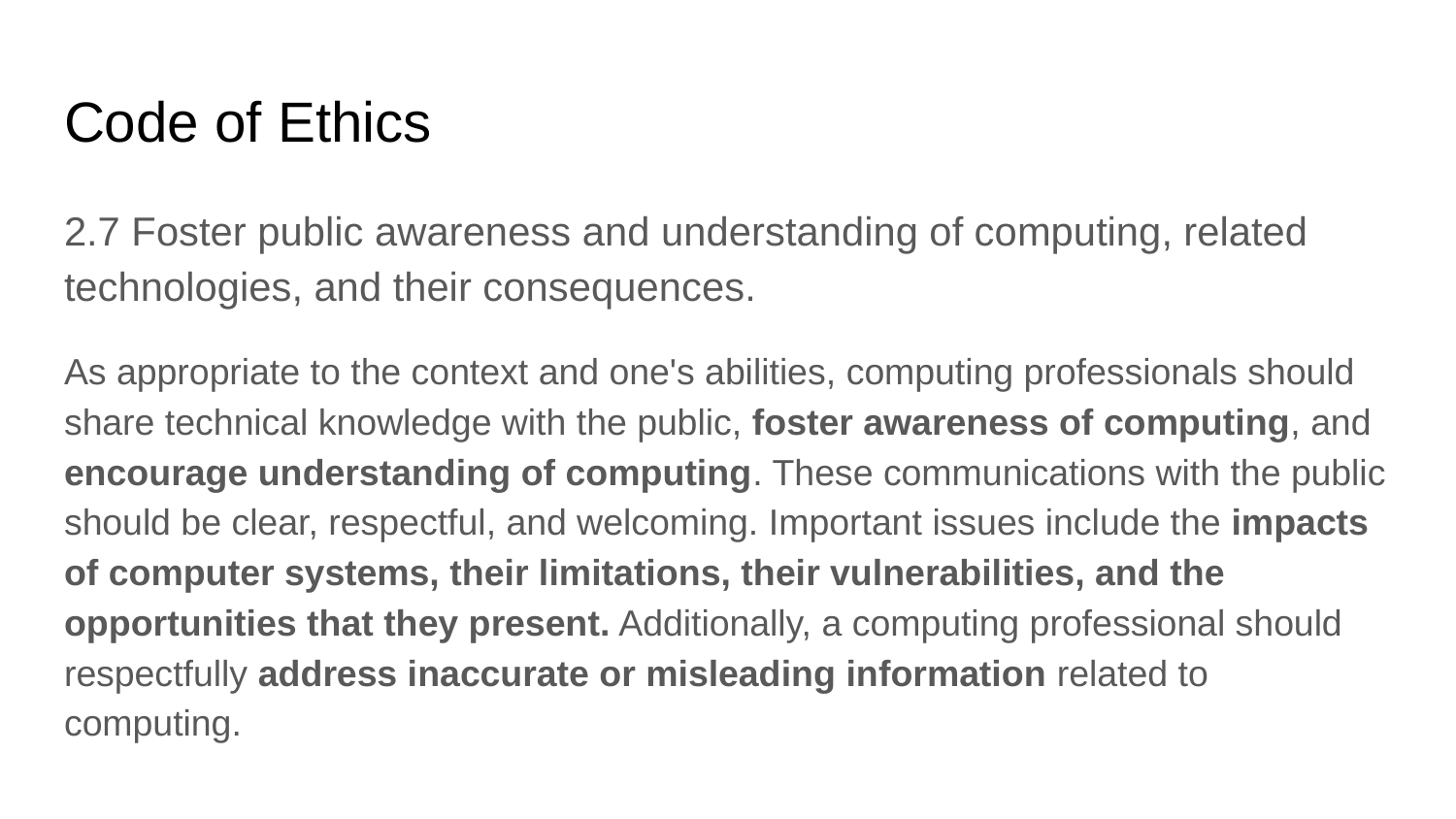

# Code of Ethics
2.7 Foster public awareness and understanding of computing, related technologies, and their consequences.
As appropriate to the context and one's abilities, computing professionals should share technical knowledge with the public, foster awareness of computing, and encourage understanding of computing. These communications with the public should be clear, respectful, and welcoming. Important issues include the impacts of computer systems, their limitations, their vulnerabilities, and the opportunities that they present. Additionally, a computing professional should respectfully address inaccurate or misleading information related to computing.